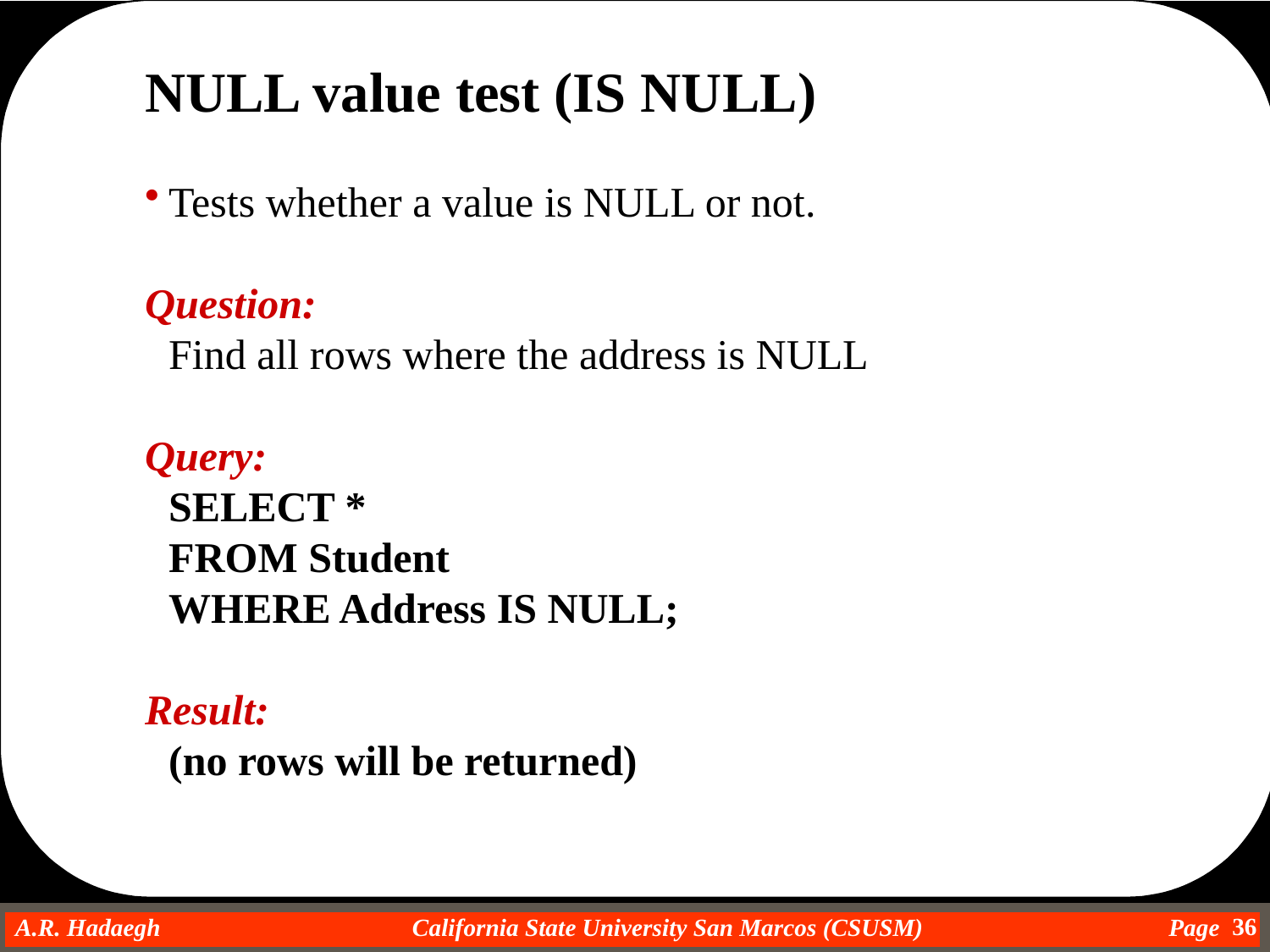

NULL value test (IS NULL)

Tests whether a value is NULL or not.

Question:
	Find all rows where the address is NULL

Query:
	SELECT *
	FROM Student
	WHERE Address IS NULL;

Result:
	(no rows will be returned)
36